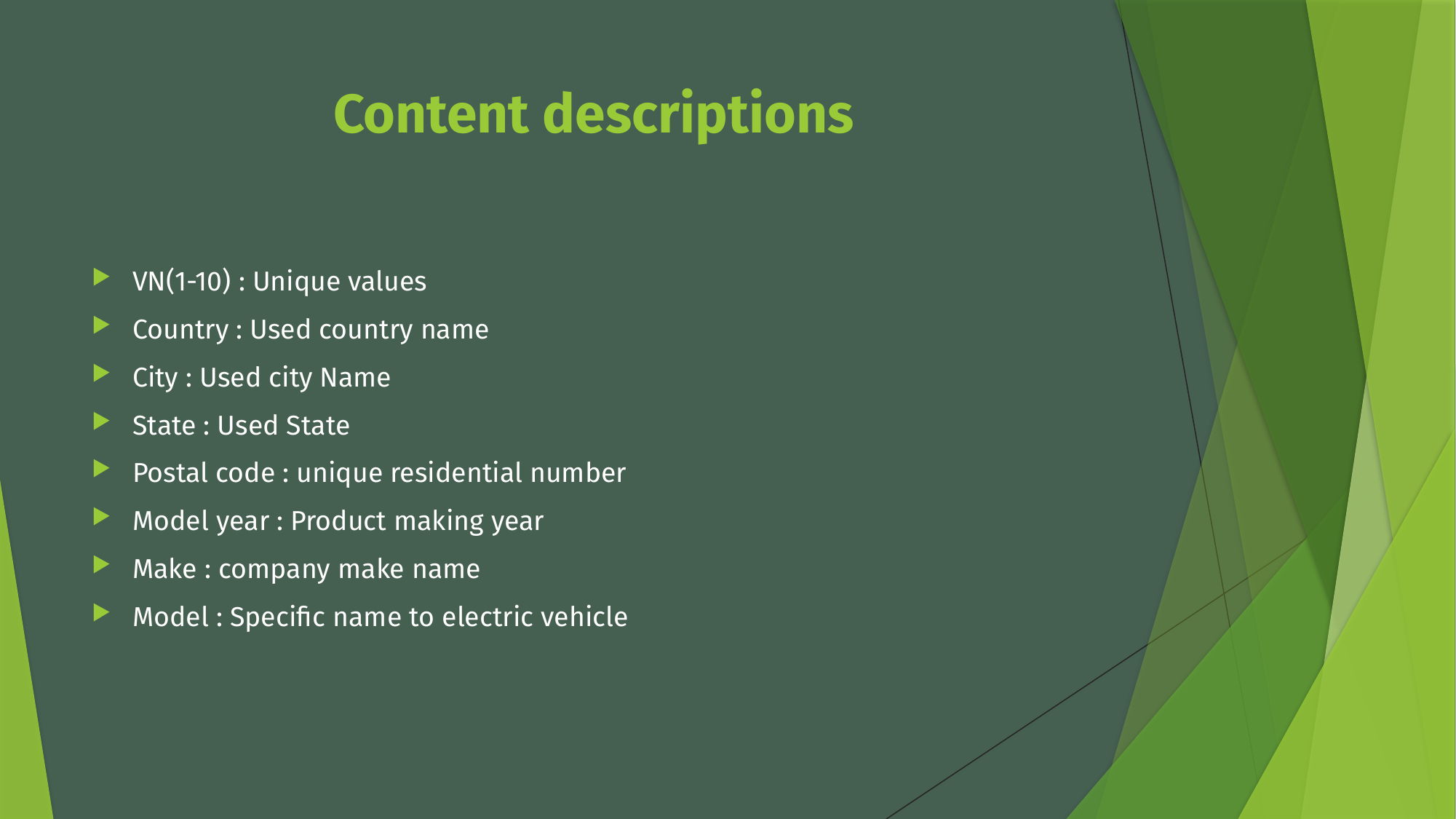

# Content descriptions
VN(1-10) : Unique values
Country : Used country name
City : Used city Name
State : Used State
Postal code : unique residential number
Model year : Product making year
Make : company make name
Model : Specific name to electric vehicle